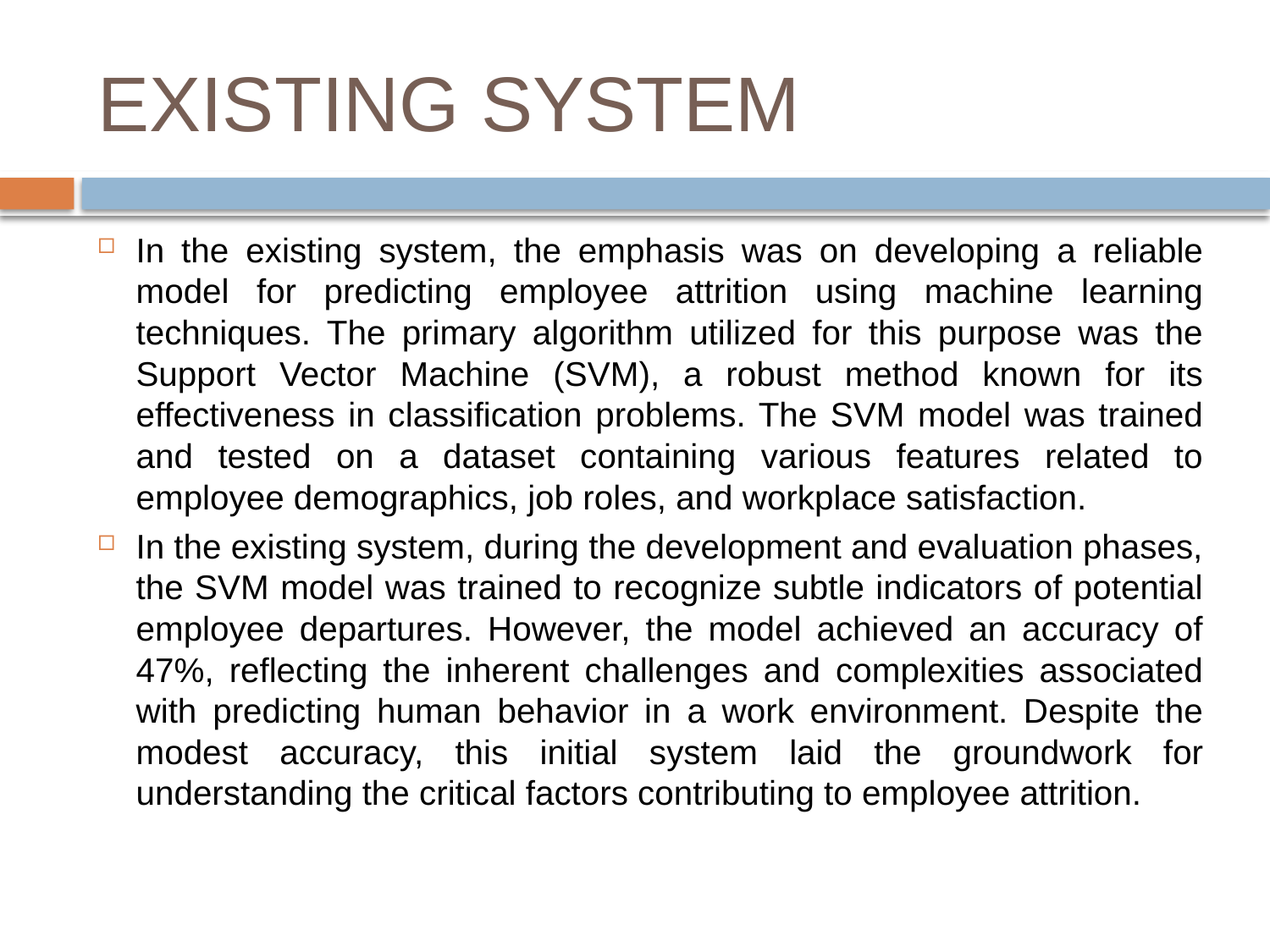

# EXISTING SYSTEM
In the existing system, the emphasis was on developing a reliable model for predicting employee attrition using machine learning techniques. The primary algorithm utilized for this purpose was the Support Vector Machine (SVM), a robust method known for its effectiveness in classification problems. The SVM model was trained and tested on a dataset containing various features related to employee demographics, job roles, and workplace satisfaction.
In the existing system, during the development and evaluation phases, the SVM model was trained to recognize subtle indicators of potential employee departures. However, the model achieved an accuracy of 47%, reflecting the inherent challenges and complexities associated with predicting human behavior in a work environment. Despite the modest accuracy, this initial system laid the groundwork for understanding the critical factors contributing to employee attrition.